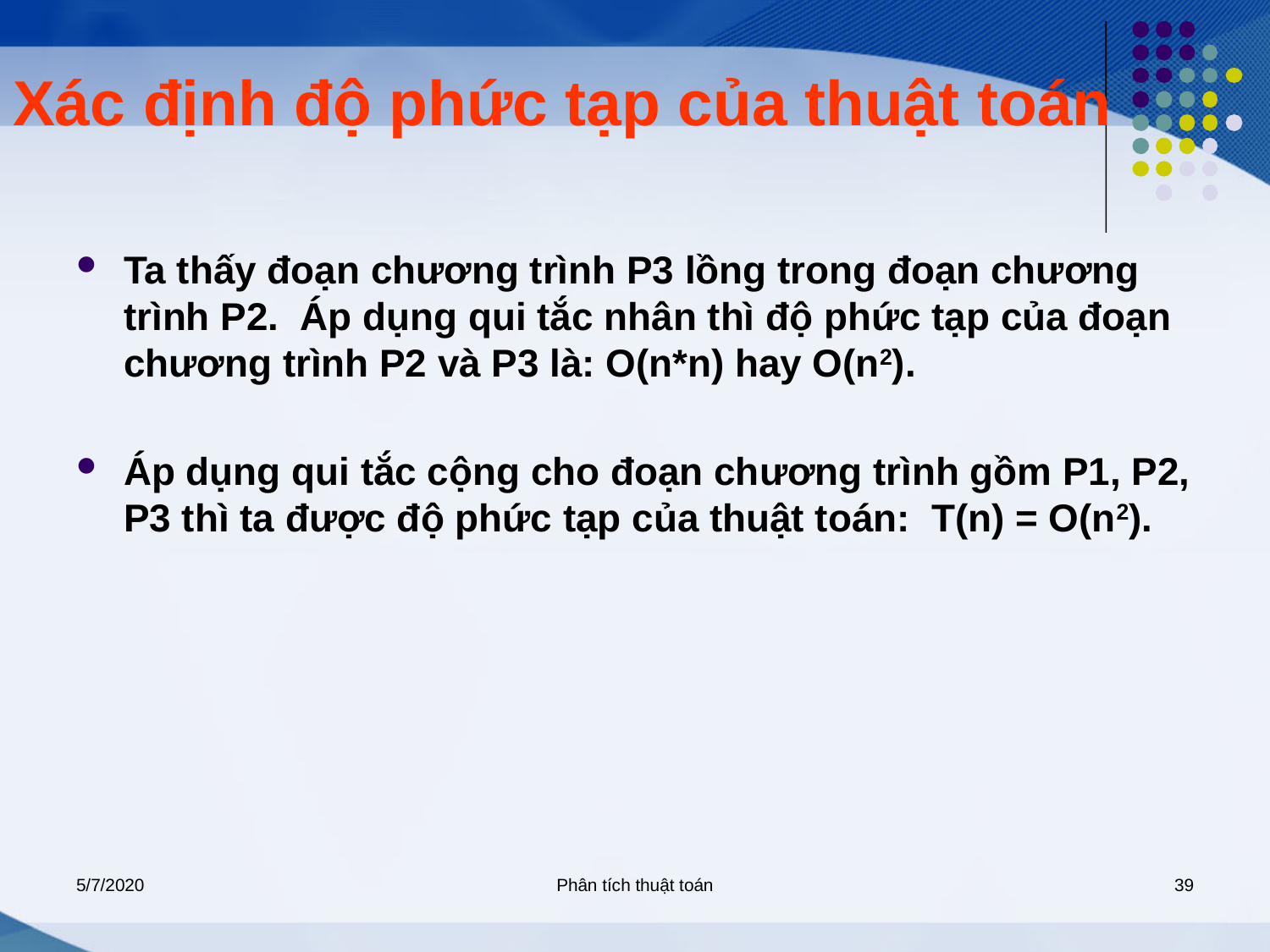

Xác định độ phức tạp của thuật toán
Ta thấy đoạn chương trình P3 lồng trong đoạn chương trình P2.  Áp dụng qui tắc nhân thì độ phức tạp của đoạn chương trình P2 và P3 là: O(n*n) hay O(n2).

Áp dụng qui tắc cộng cho đoạn chương trình gồm P1, P2, P3 thì ta được độ phức tạp của thuật toán:  T(n) = O(n2).
5/7/2020
Phân tích thuật toán
39